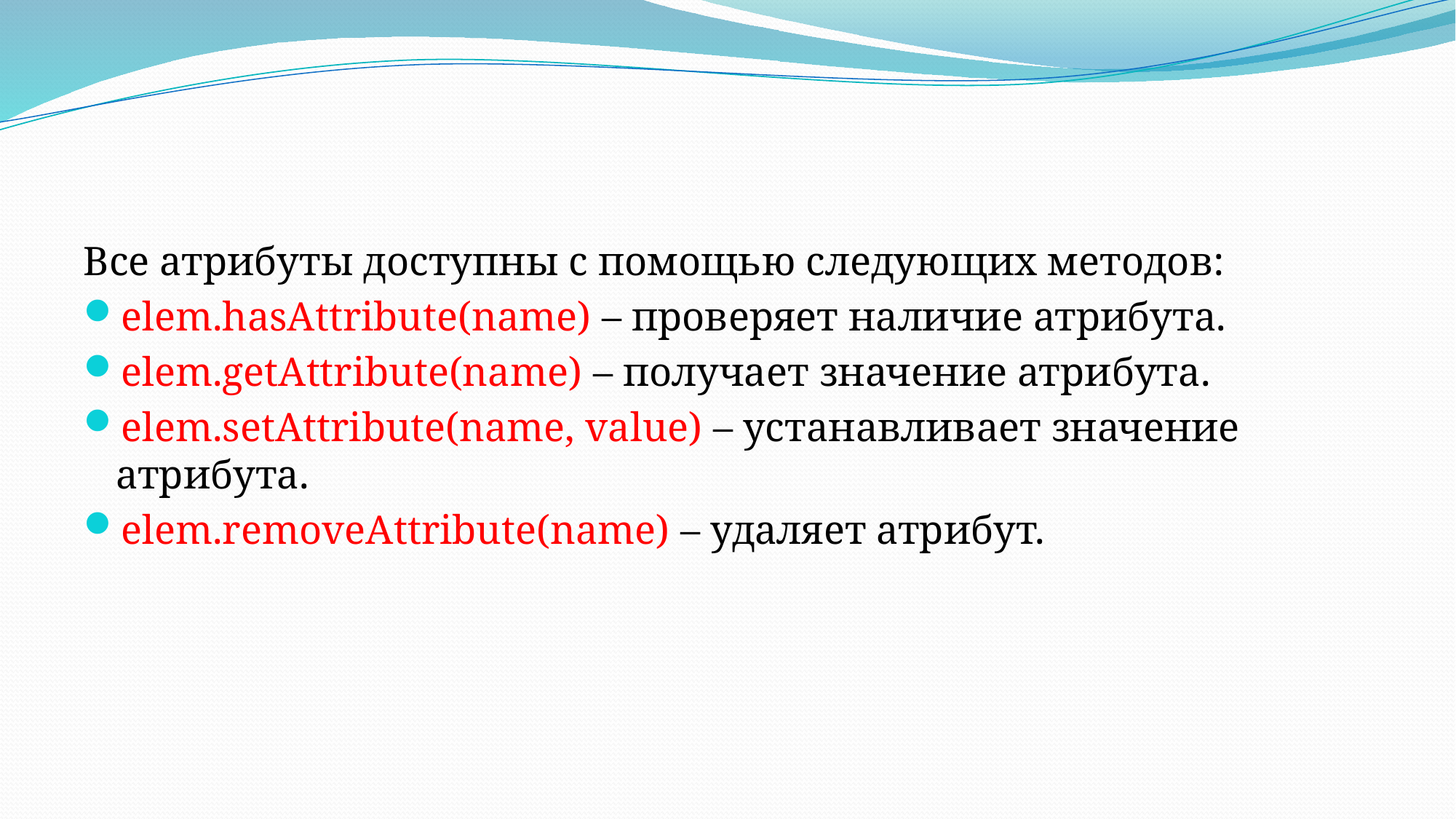

#
Все атрибуты доступны с помощью следующих методов:
elem.hasAttribute(name) – проверяет наличие атрибута.
elem.getAttribute(name) – получает значение атрибута.
elem.setAttribute(name, value) – устанавливает значение атрибута.
elem.removeAttribute(name) – удаляет атрибут.